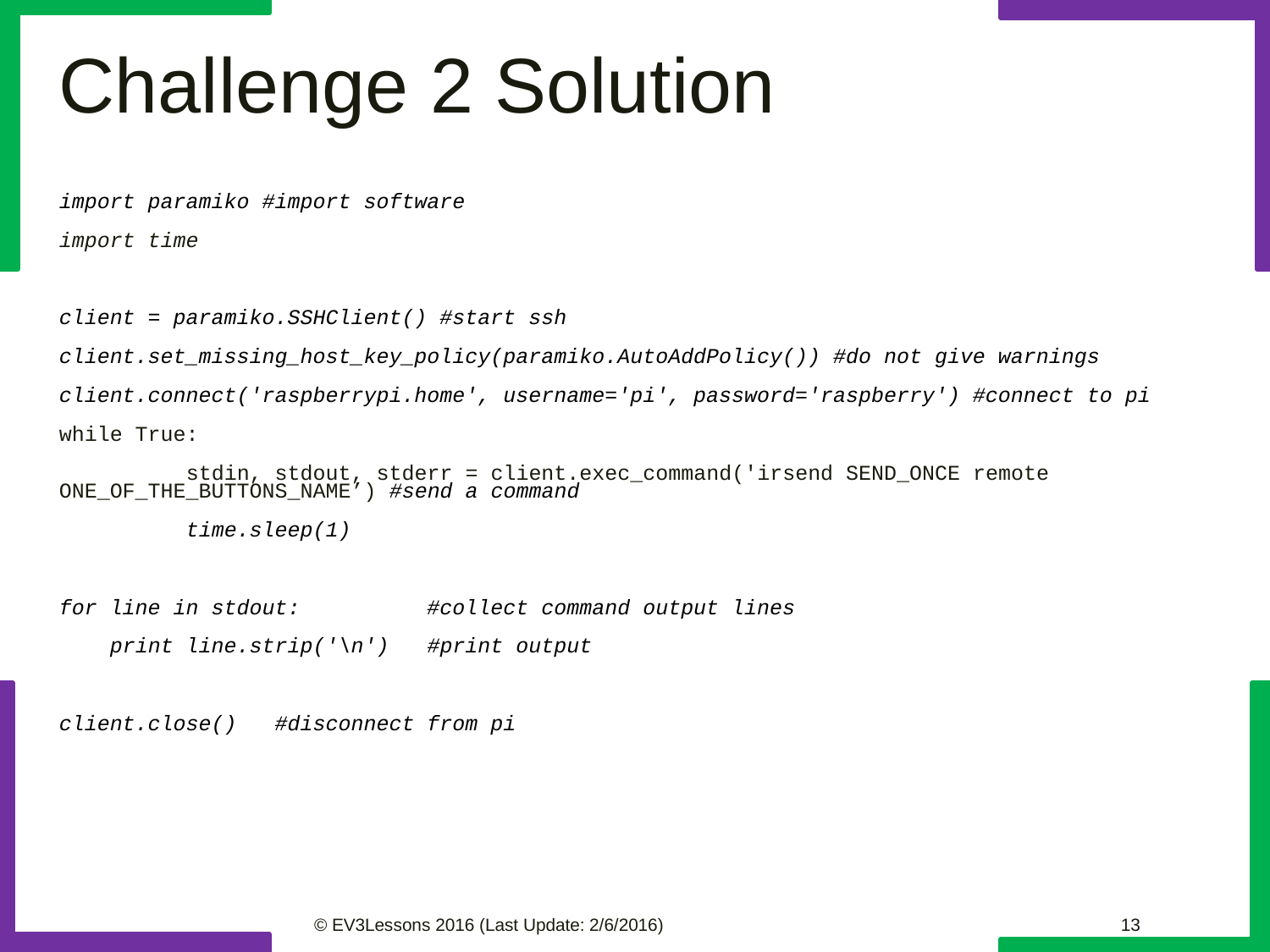

# Challenge 2 Solution
import paramiko #import software
import time

client = paramiko.SSHClient() #start ssh
client.set_missing_host_key_policy(paramiko.AutoAddPolicy()) #do not give warnings
client.connect('raspberrypi.home', username='pi', password='raspberry') #connect to pi
while True:
	stdin, stdout, stderr = client.exec_command('irsend SEND_ONCE remote 	ONE_OF_THE_BUTTONS_NAME’) #send a command
	time.sleep(1)

for line in stdout:          #collect command output lines
    print line.strip('\n')   #print output

client.close()   #disconnect from pi

© EV3Lessons 2016 (Last Update: 2/6/2016)
13